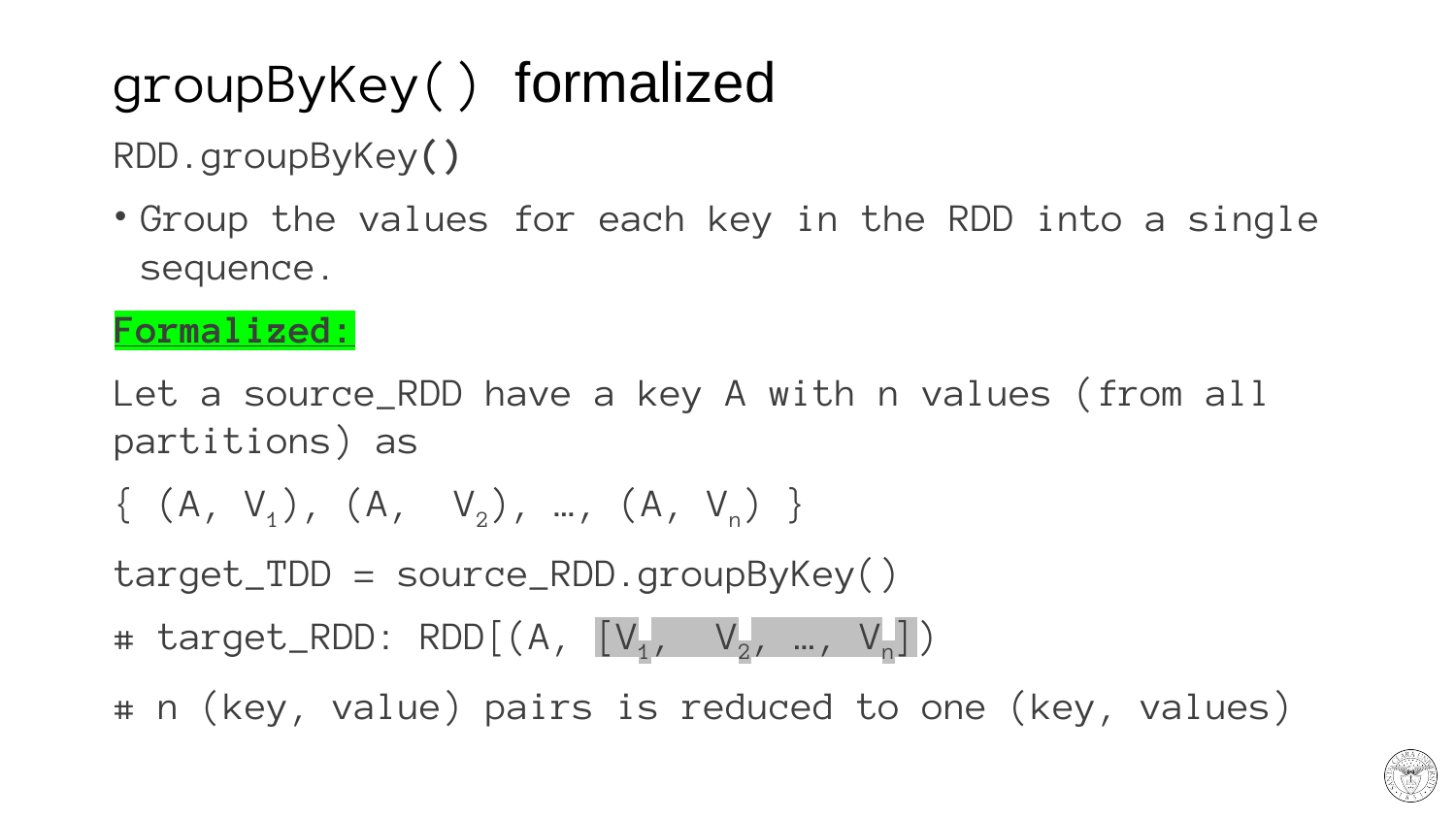

# groupByKey() formalized
RDD.groupByKey()
Group the values for each key in the RDD into a single sequence.
Formalized:
Let a source_RDD have a key A with n values (from all partitions) as
{ (A, V1), (A,  V2), …, (A, Vn) }
target_TDD = source_RDD.groupByKey()
# target_RDD: RDD[(A, [V1,  V2, …, Vn])
# n (key, value) pairs is reduced to one (key, values)